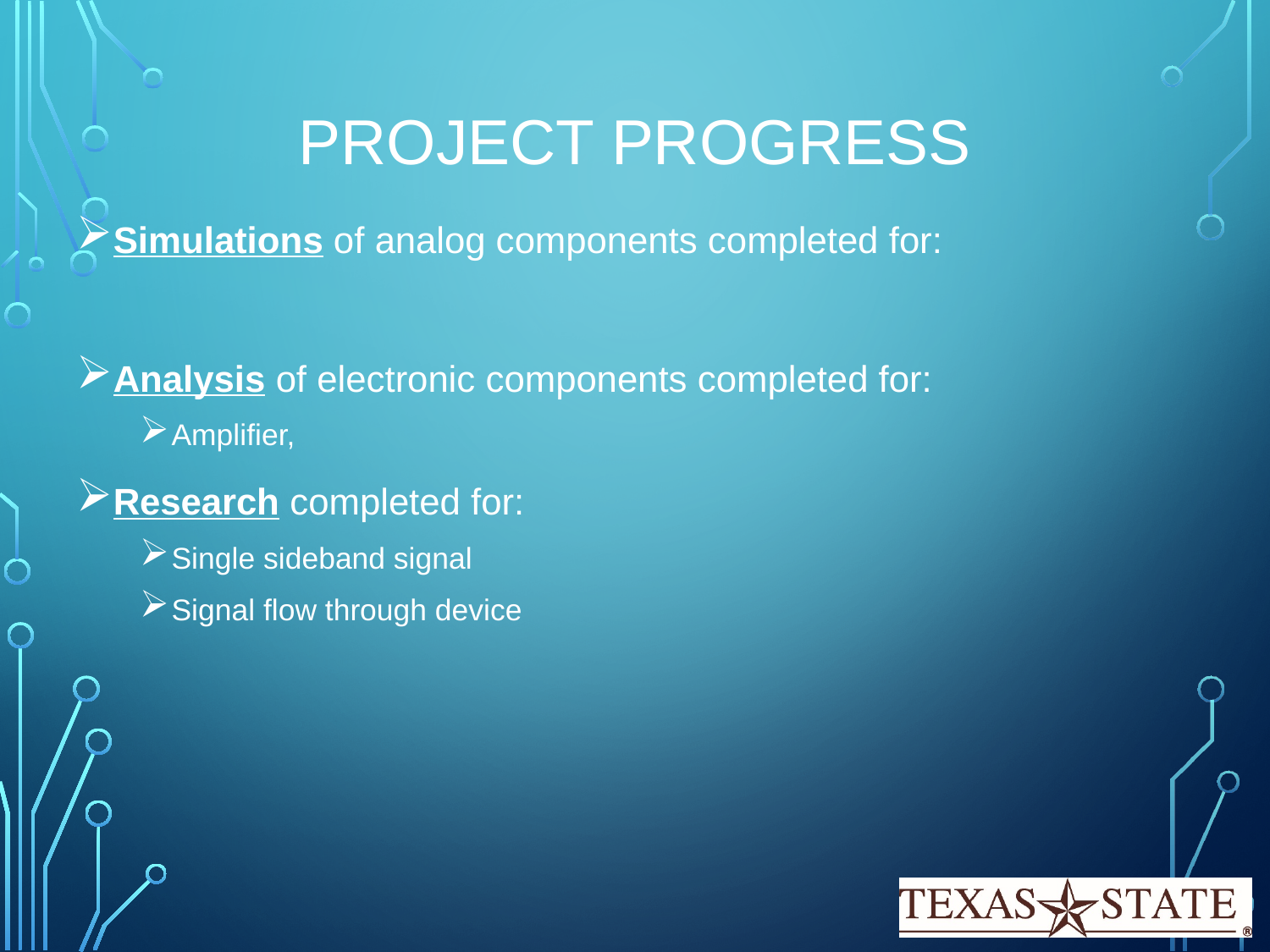

# Project Progress
Simulations of analog components completed for:

Analysis of electronic components completed for:
Amplifier,
Research completed for:
Single sideband signal
Signal flow through device